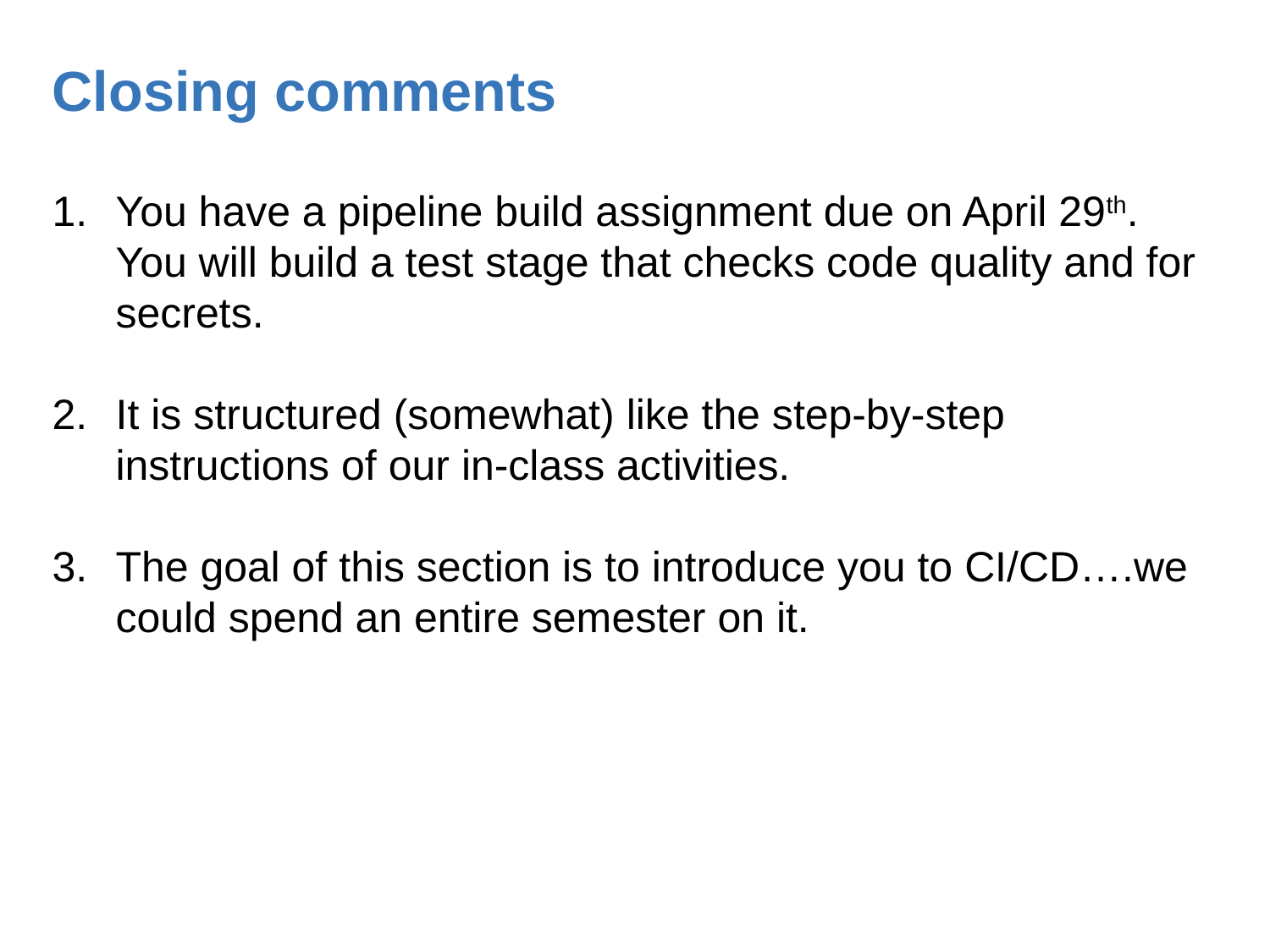

Closing comments

You have a pipeline build assignment due on April 29th.  You will build a test stage that checks code quality and for secrets.

It is structured (somewhat) like the step-by-step instructions of our in-class activities.

The goal of this section is to introduce you to CI/CD….we could spend an entire semester on it.